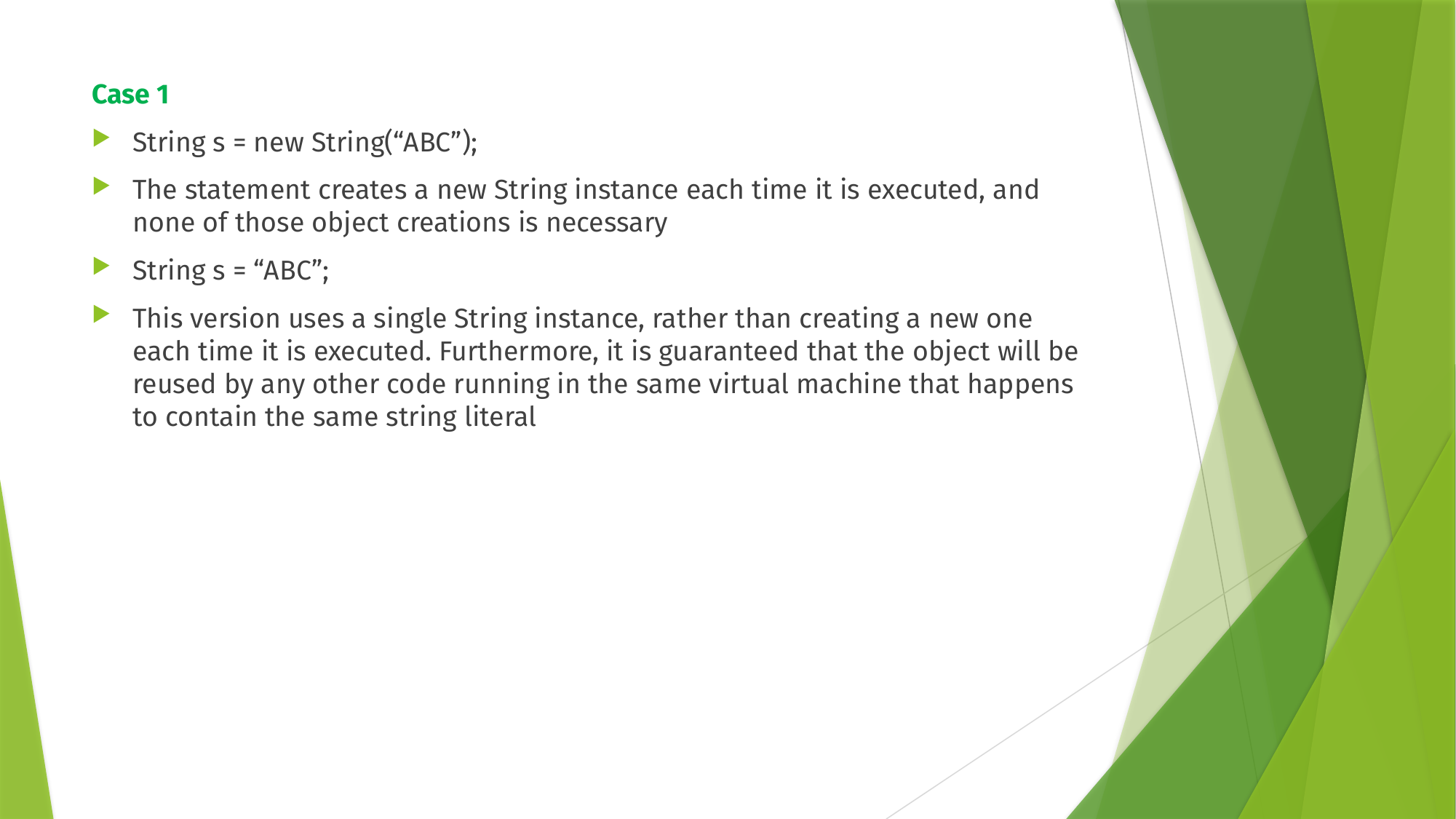

Case 1
String s = new String(“ABC”);
The statement creates a new String instance each time it is executed, and none of those object creations is necessary
String s = “ABC”;
This version uses a single String instance, rather than creating a new one each time it is executed. Furthermore, it is guaranteed that the object will be reused by any other code running in the same virtual machine that happens to contain the same string literal